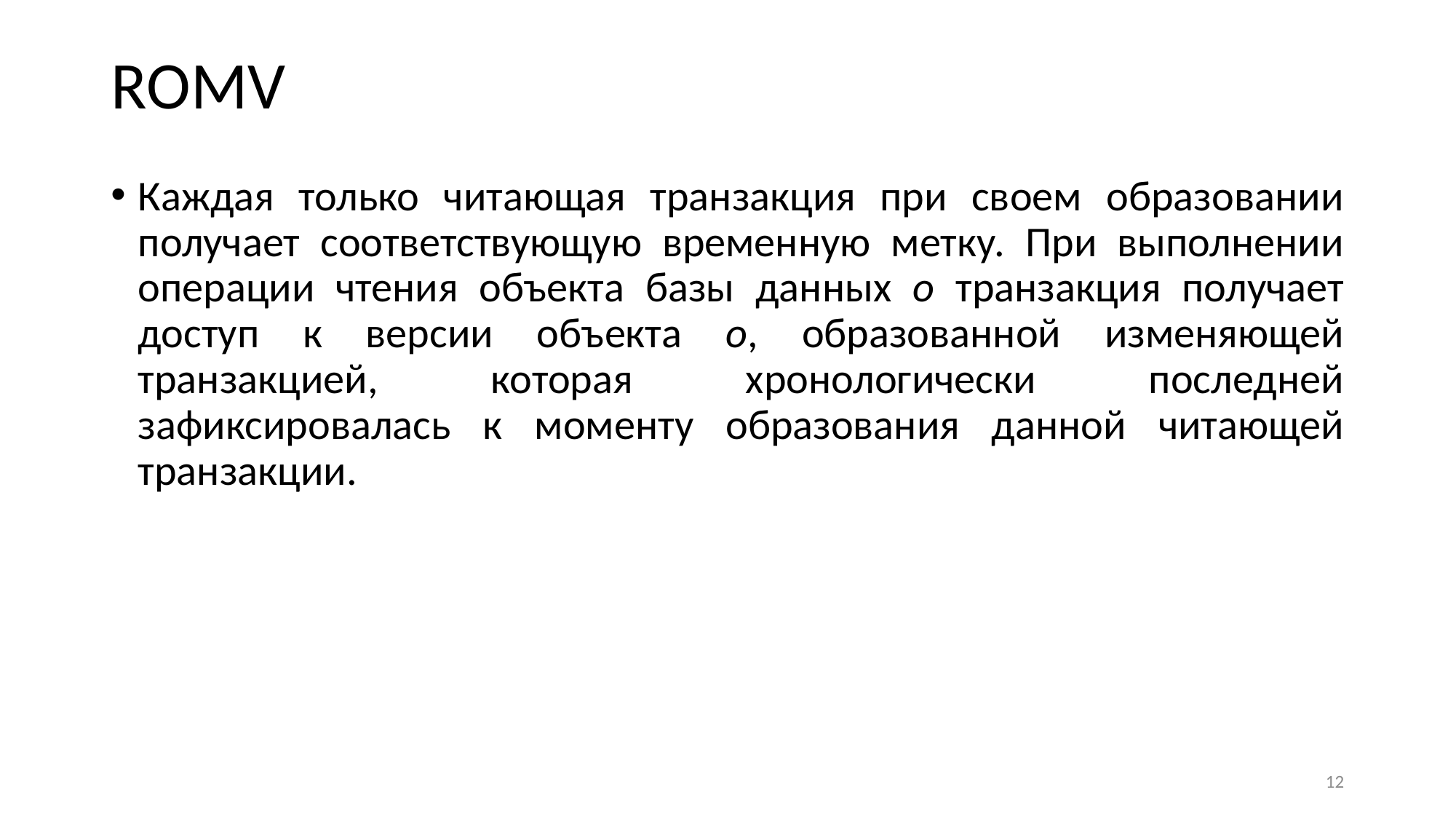

# ROMV
Каждая только читающая транзакция при своем образовании получает соответствующую временную метку. При выполнении операции чтения объекта базы данных o транзакция получает доступ к версии объекта o, образованной изменяющей транзакцией, которая хронологически последней зафиксировалась к моменту образования данной читающей транзакции.

12